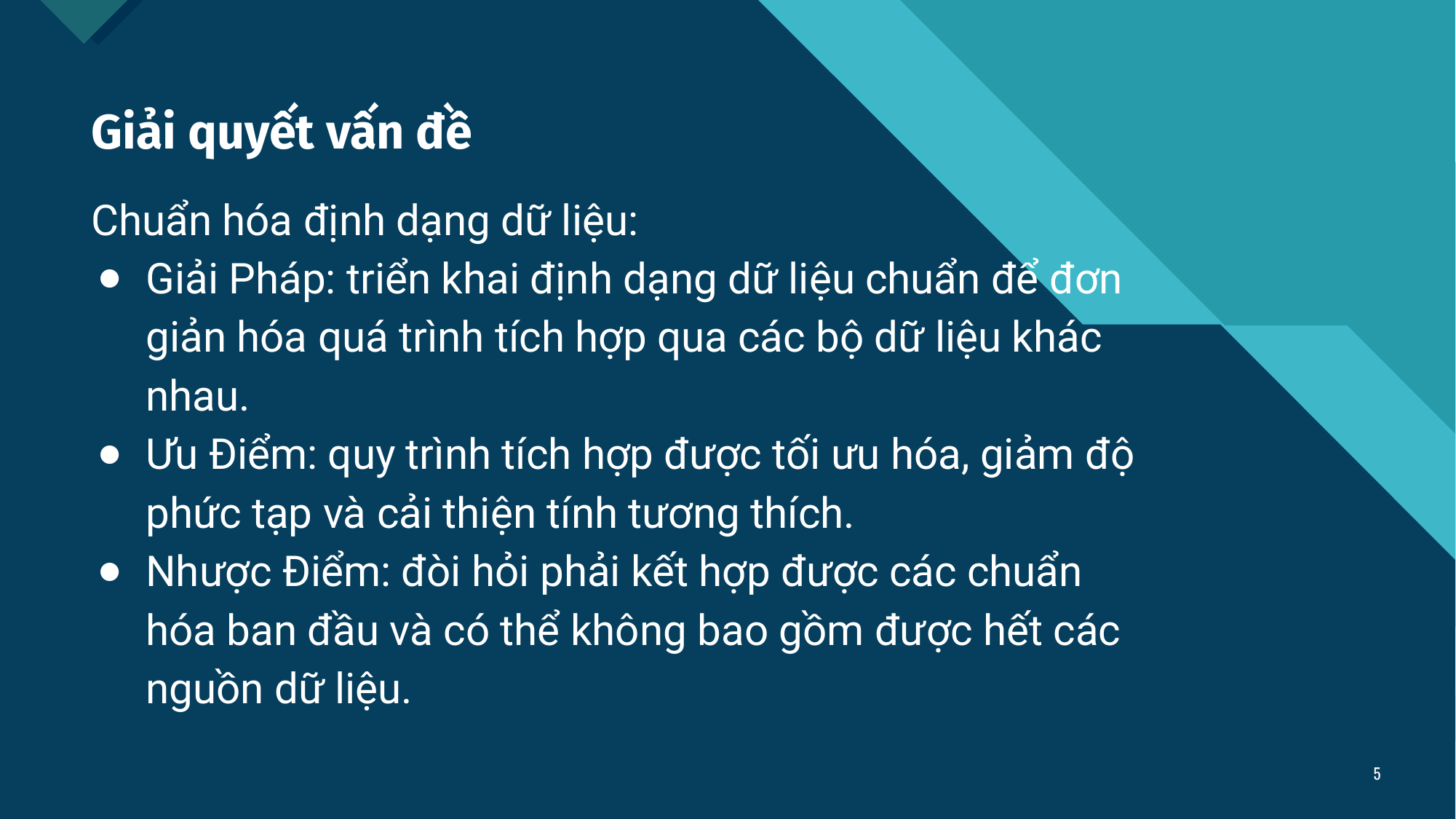

# Giải quyết vấn đề
Chuẩn hóa định dạng dữ liệu:
Giải Pháp: triển khai định dạng dữ liệu chuẩn để đơn giản hóa quá trình tích hợp qua các bộ dữ liệu khác nhau.
Ưu Điểm: quy trình tích hợp được tối ưu hóa, giảm độ phức tạp và cải thiện tính tương thích.
Nhược Điểm: đòi hỏi phải kết hợp được các chuẩn hóa ban đầu và có thể không bao gồm được hết các nguồn dữ liệu.
5